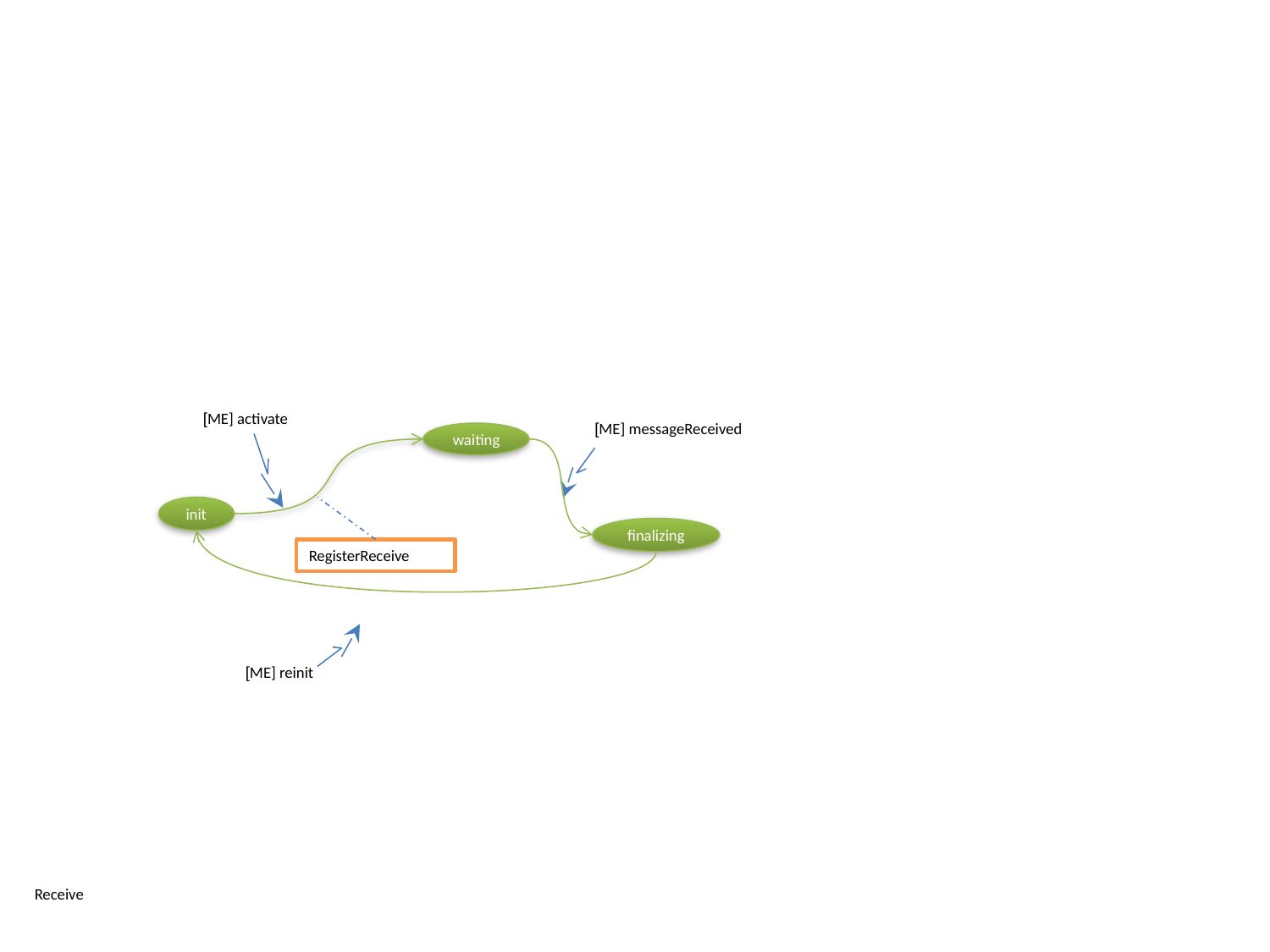

[ME] activate
[ME] messageReceived
waiting

init
finalizing
RegisterReceive

[ME] reinit
Receive